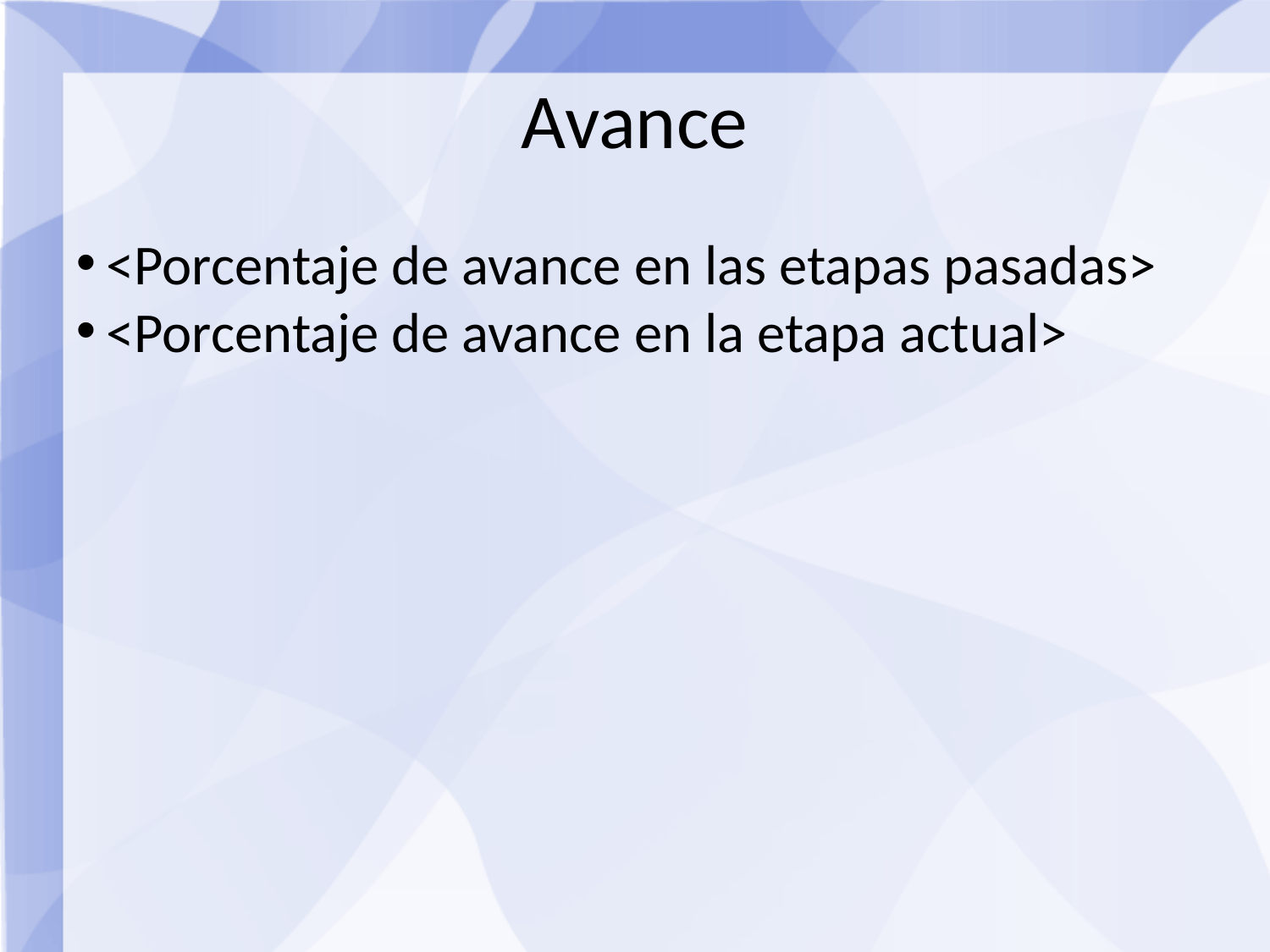

Avance
<Porcentaje de avance en las etapas pasadas>
<Porcentaje de avance en la etapa actual>